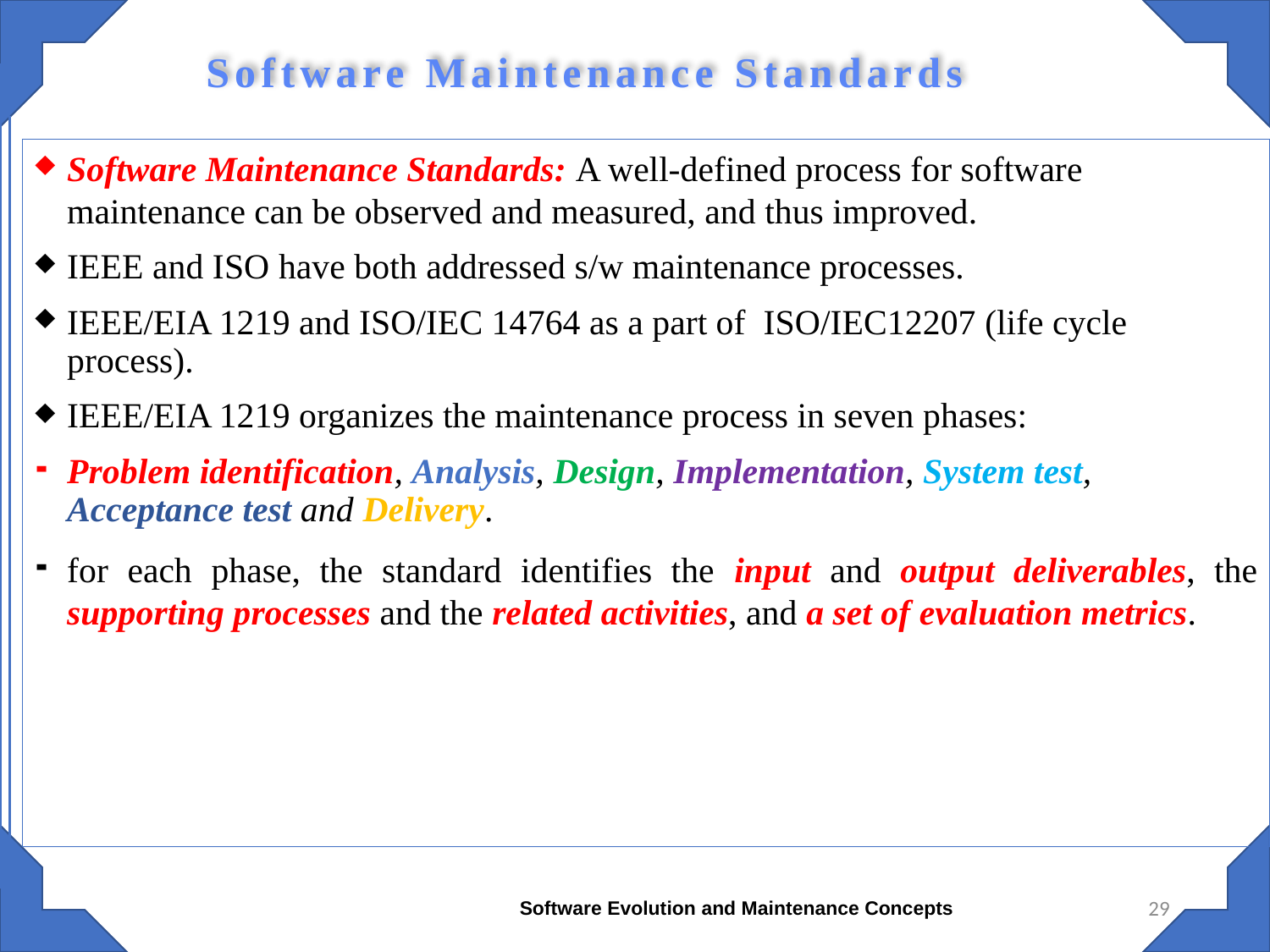

Software Maintenance Standards
Software Maintenance Standards: A well-defined process for software maintenance can be observed and measured, and thus improved.
IEEE and ISO have both addressed s/w maintenance processes.
IEEE/EIA 1219 and ISO/IEC 14764 as a part of  ISO/IEC12207 (life cycle process).
IEEE/EIA 1219 organizes the maintenance process in seven phases:
Problem identification, Analysis, Design, Implementation, System test, Acceptance test and Delivery.
for each phase, the standard identifies the input and output deliverables, the supporting processes and the related activities, and a set of evaluation metrics.

29